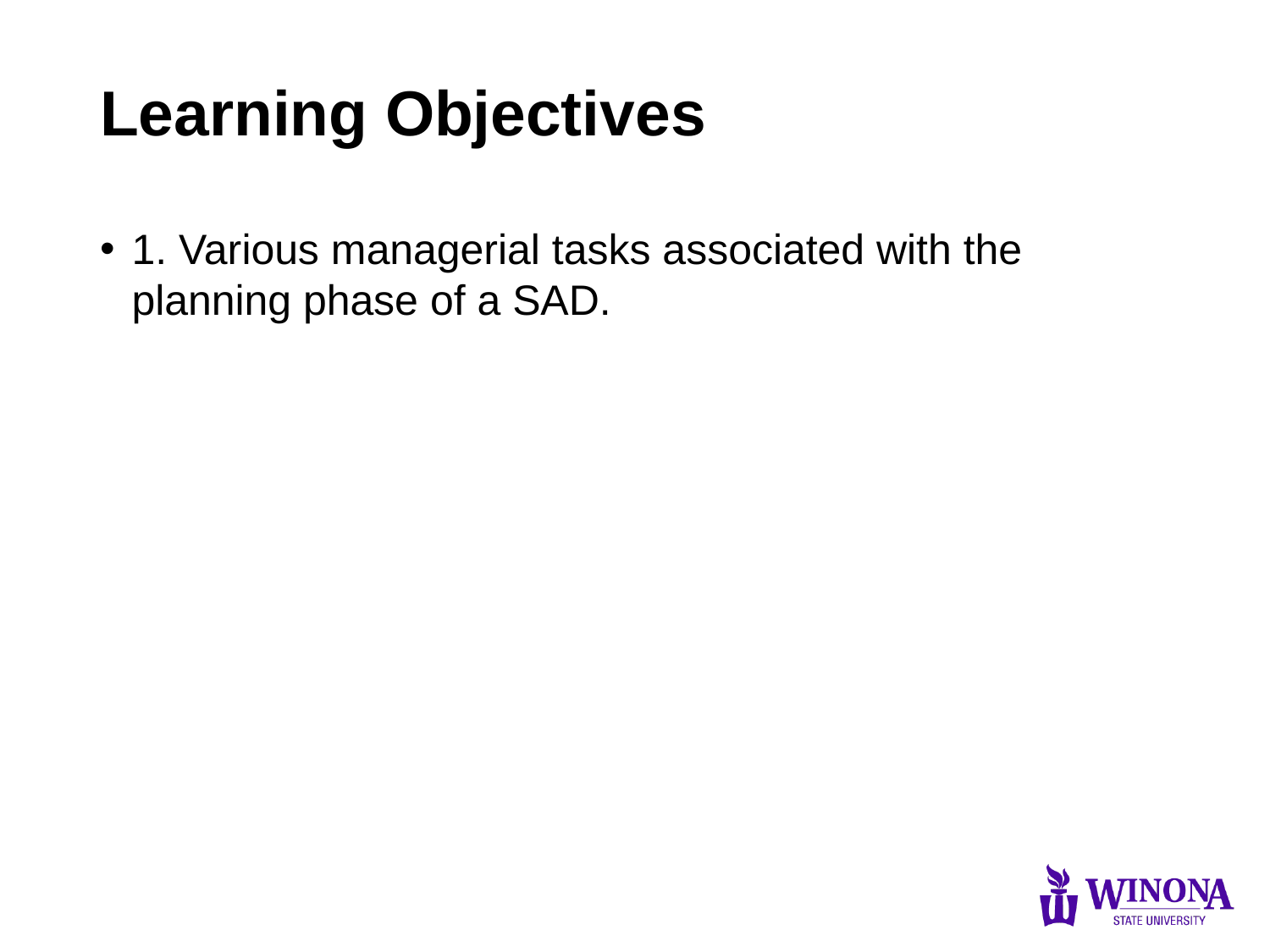

# Learning Objectives
1. Various managerial tasks associated with the planning phase of a SAD.